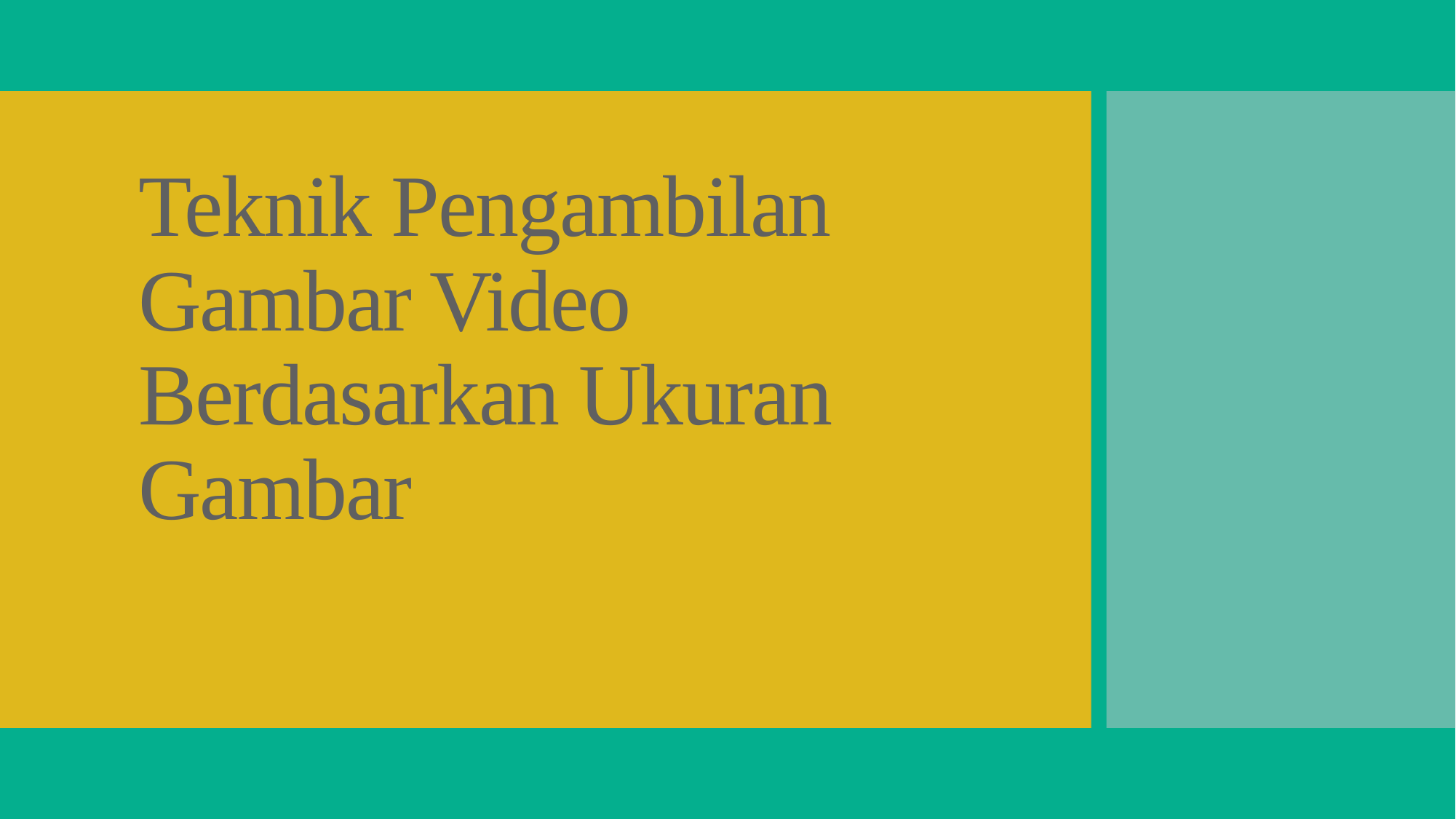

# Teknik Pengambilan Gambar Video Berdasarkan Ukuran Gambar